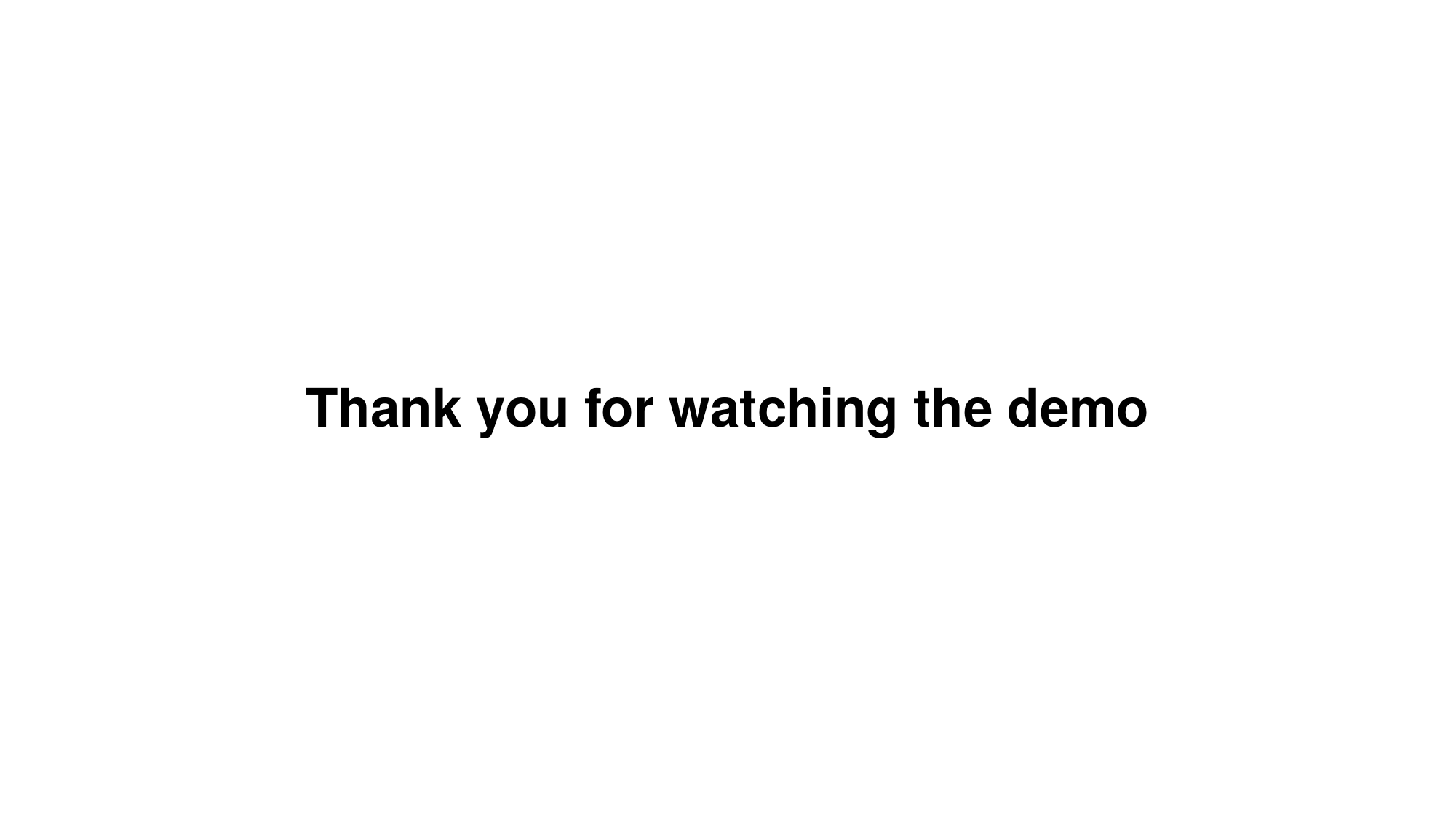

# Thank you for watching the demo